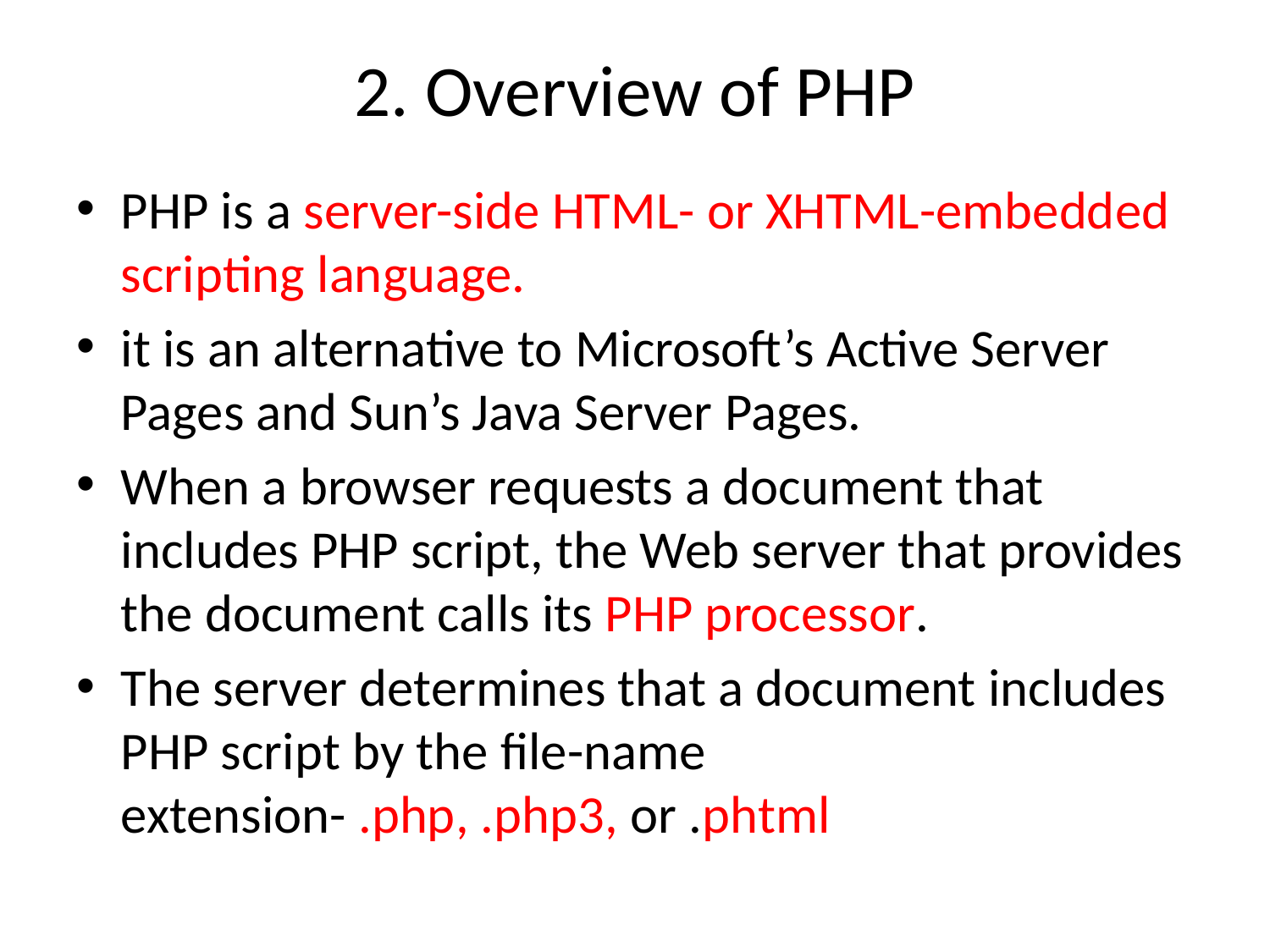

# 2. Overview of PHP
PHP is a server-side HTML- or XHTML-embedded scripting language.
it is an alternative to Microsoft’s Active Server Pages and Sun’s Java Server Pages.
When a browser requests a document that includes PHP script, the Web server that provides the document calls its PHP processor.
The server determines that a document includes PHP script by the file-name extension- .php, .php3, or .phtml